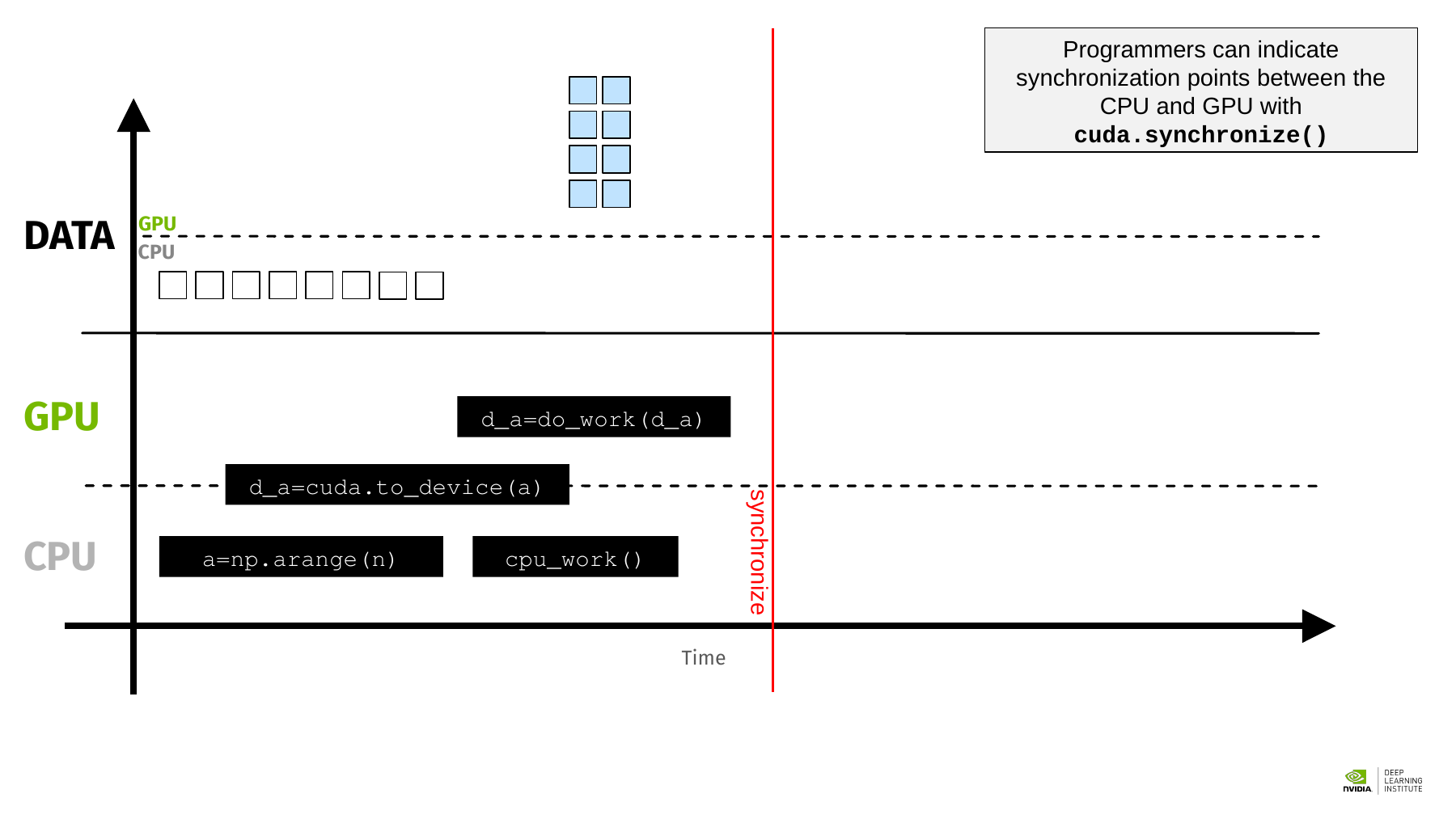

Programmers can indicate synchronization points between the CPU and GPU with cuda.synchronize()
synchronize

TIME
GPU
DATA
CPU

GPU
d_a=do_work(d_a)
d_a=cuda.to_device(a)
CPU
cpu_work()
a=np.arange(n)
Time